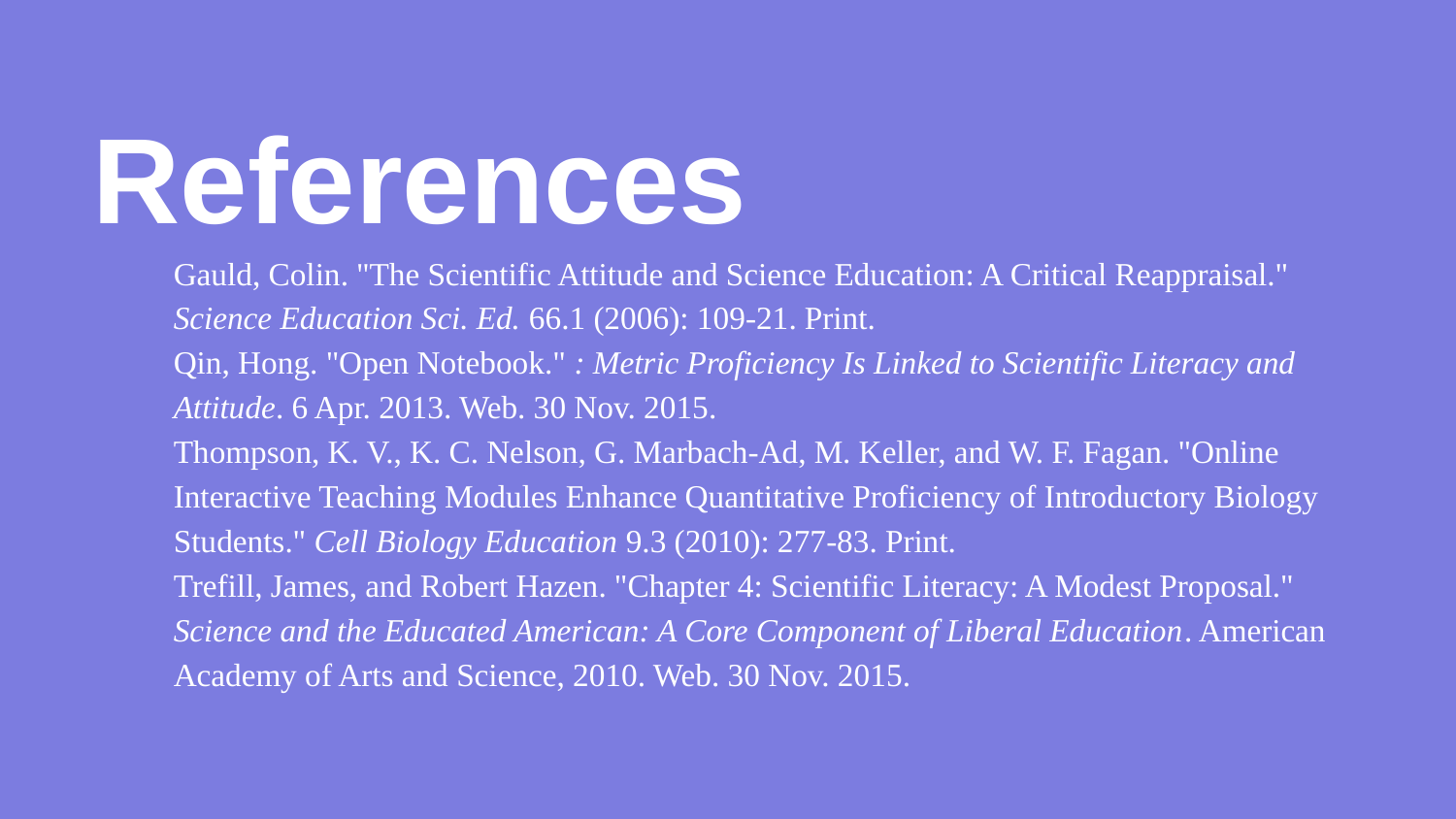

# References
Gauld, Colin. "The Scientific Attitude and Science Education: A Critical Reappraisal." Science Education Sci. Ed. 66.1 (2006): 109-21. Print.
Qin, Hong. "Open Notebook." : Metric Proficiency Is Linked to Scientific Literacy and Attitude. 6 Apr. 2013. Web. 30 Nov. 2015.
Thompson, K. V., K. C. Nelson, G. Marbach-Ad, M. Keller, and W. F. Fagan. "Online Interactive Teaching Modules Enhance Quantitative Proficiency of Introductory Biology Students." Cell Biology Education 9.3 (2010): 277-83. Print.
Trefill, James, and Robert Hazen. "Chapter 4: Scientific Literacy: A Modest Proposal." Science and the Educated American: A Core Component of Liberal Education. American Academy of Arts and Science, 2010. Web. 30 Nov. 2015.